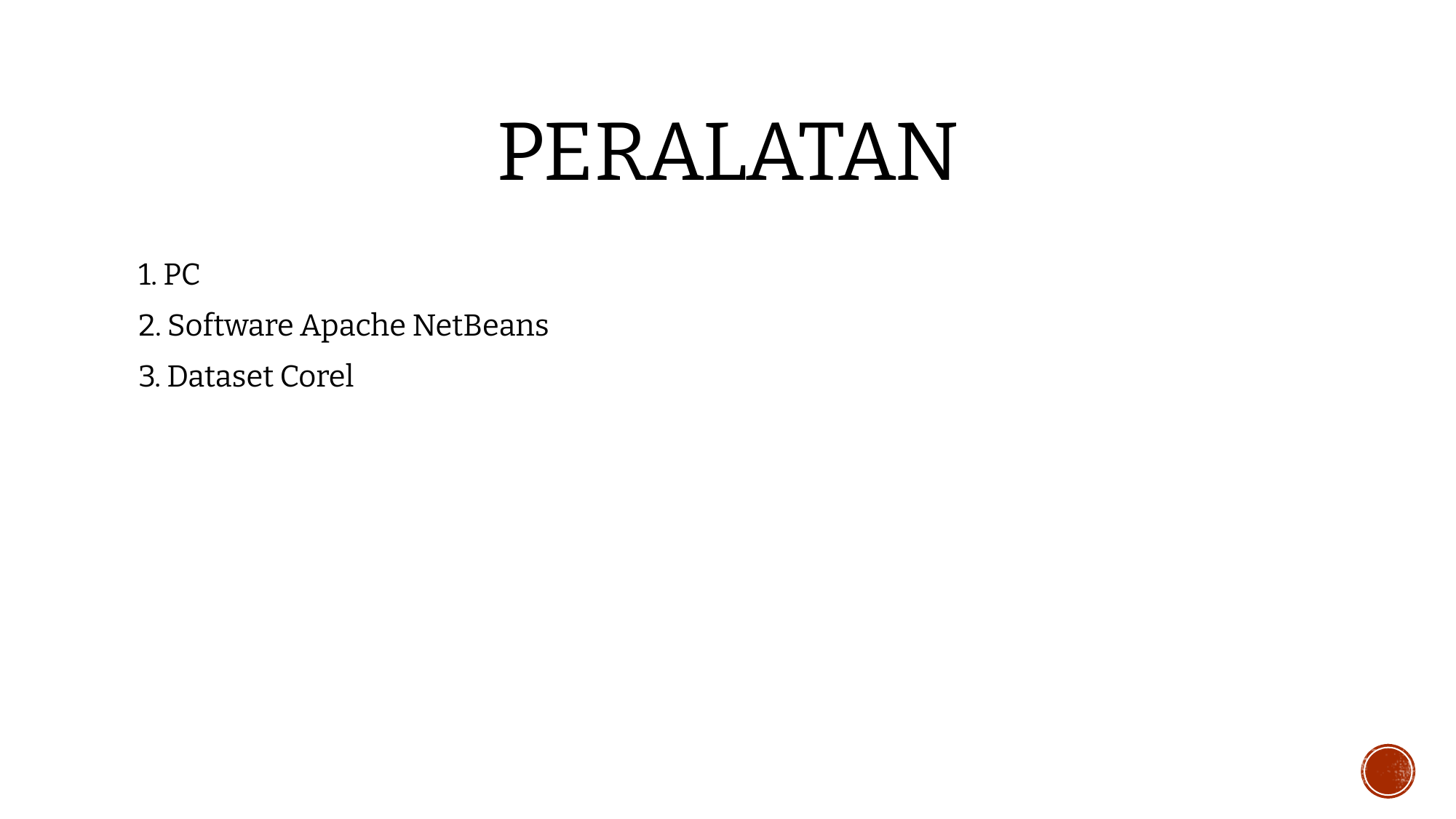

# peralatan
1. PC
2. Software Apache NetBeans
3. Dataset Corel